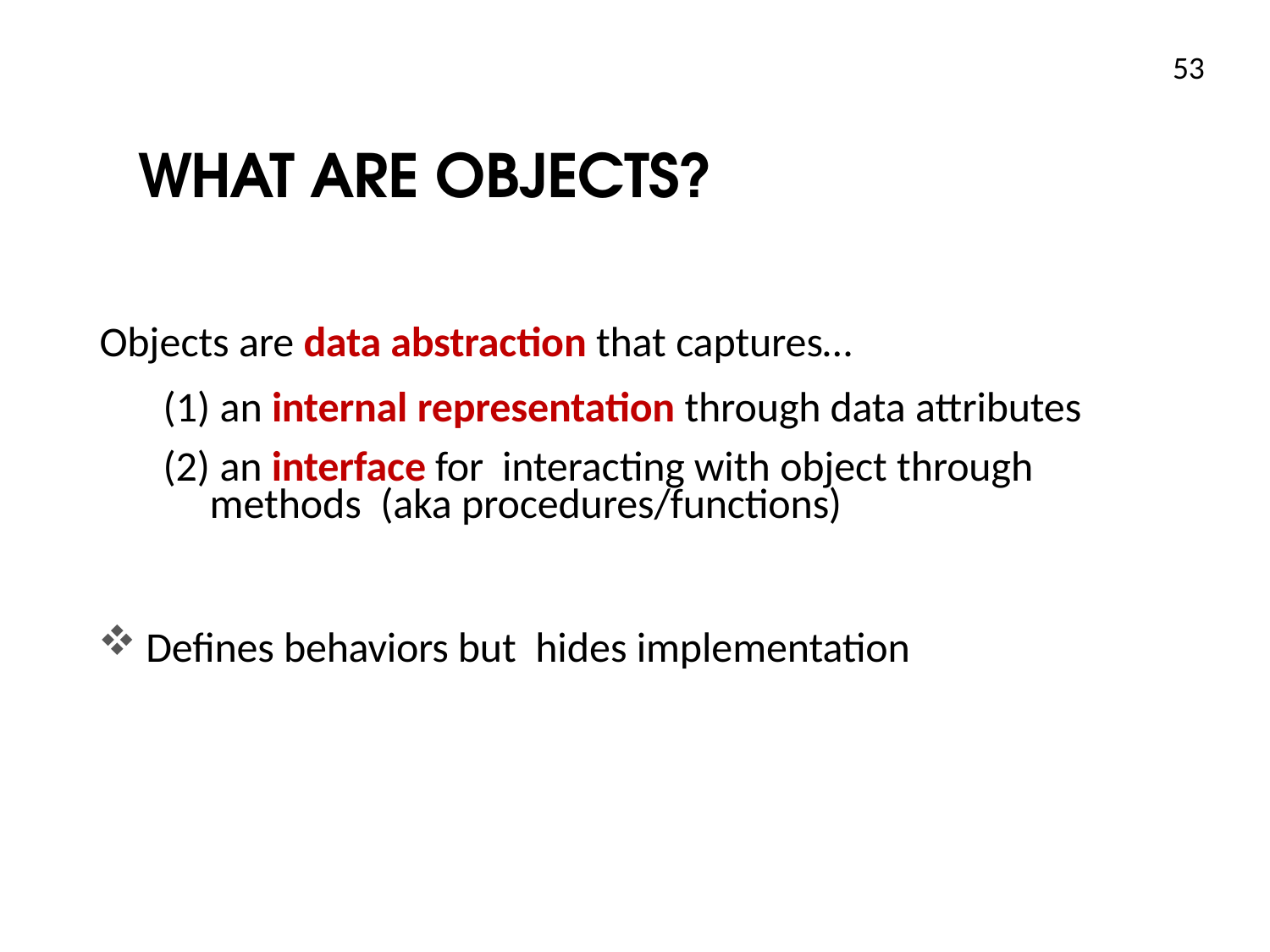

53
# WHAT ARE OBJECTS?
Objects are data abstraction that captures…
 an internal representation through data attributes
 an interface for  interacting with object through   methods  (aka procedures/functions)

Defines behaviors but  hides implementation